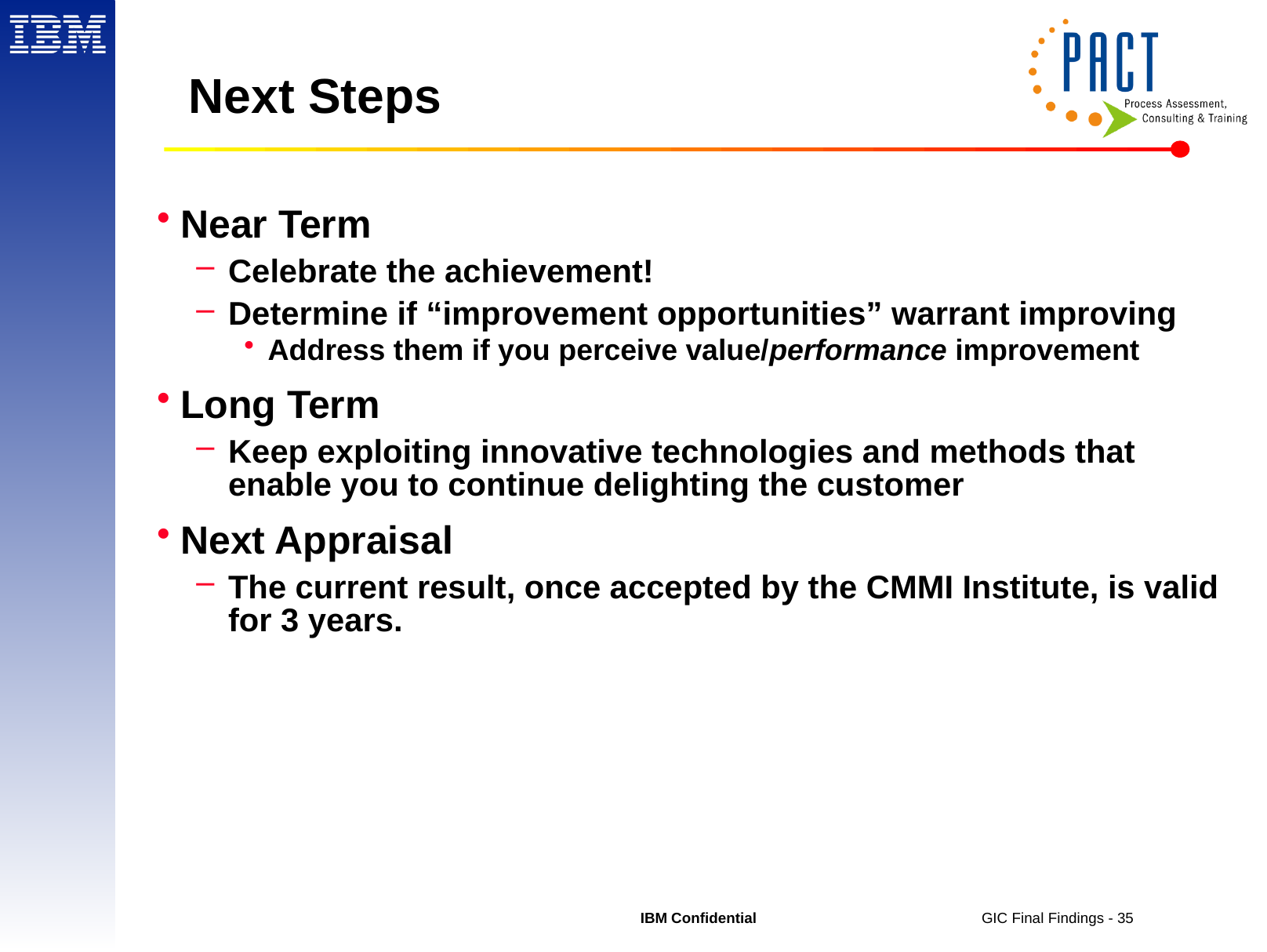

# Next Steps
Near Term
Celebrate the achievement!
Determine if “improvement opportunities” warrant improving
Address them if you perceive value/performance improvement
Long Term
Keep exploiting innovative technologies and methods that enable you to continue delighting the customer
Next Appraisal
The current result, once accepted by the CMMI Institute, is valid for 3 years.